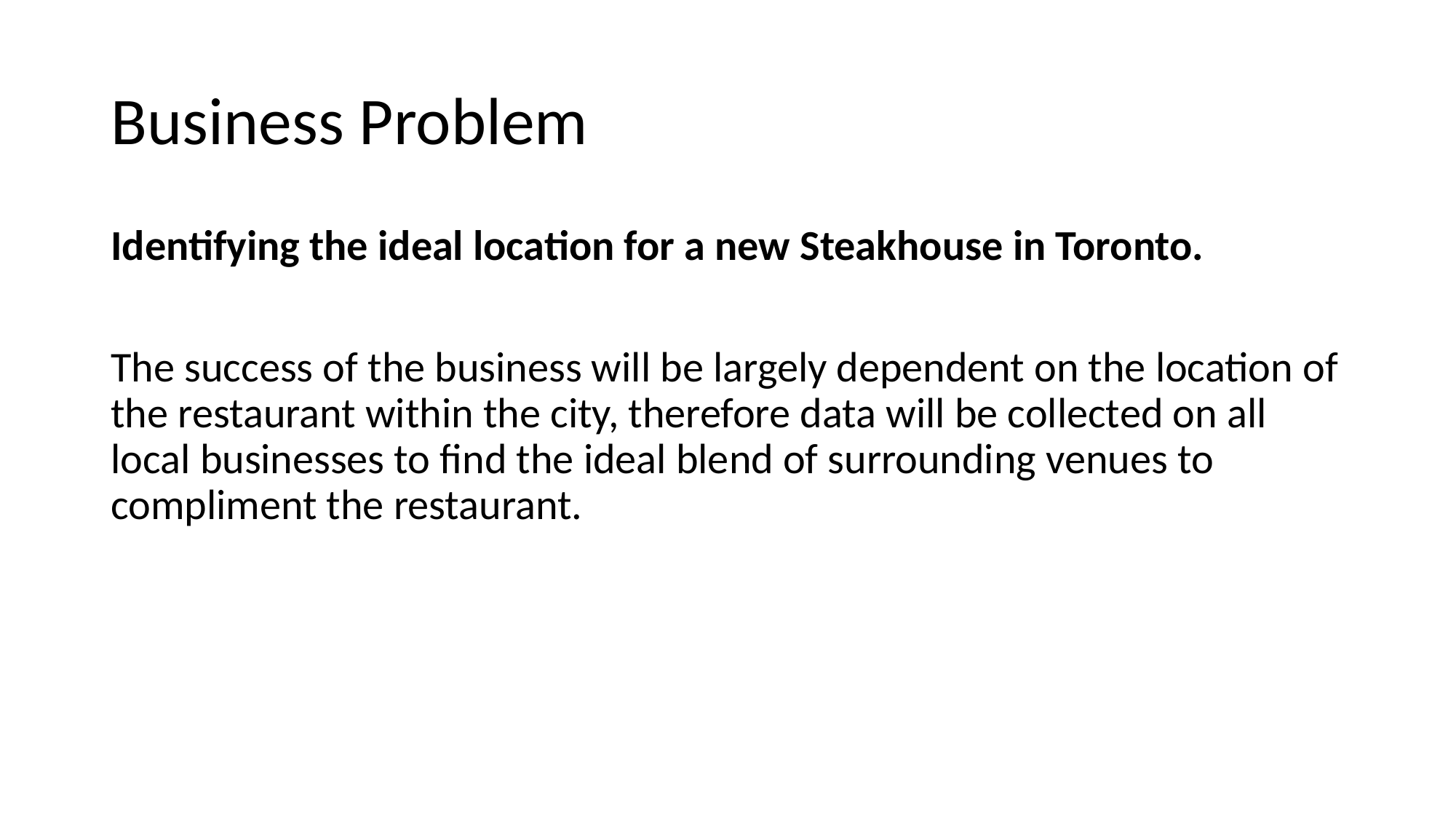

# Business Problem
Identifying the ideal location for a new Steakhouse in Toronto.

The success of the business will be largely dependent on the location of the restaurant within the city, therefore data will be collected on all local businesses to find the ideal blend of surrounding venues to compliment the restaurant.